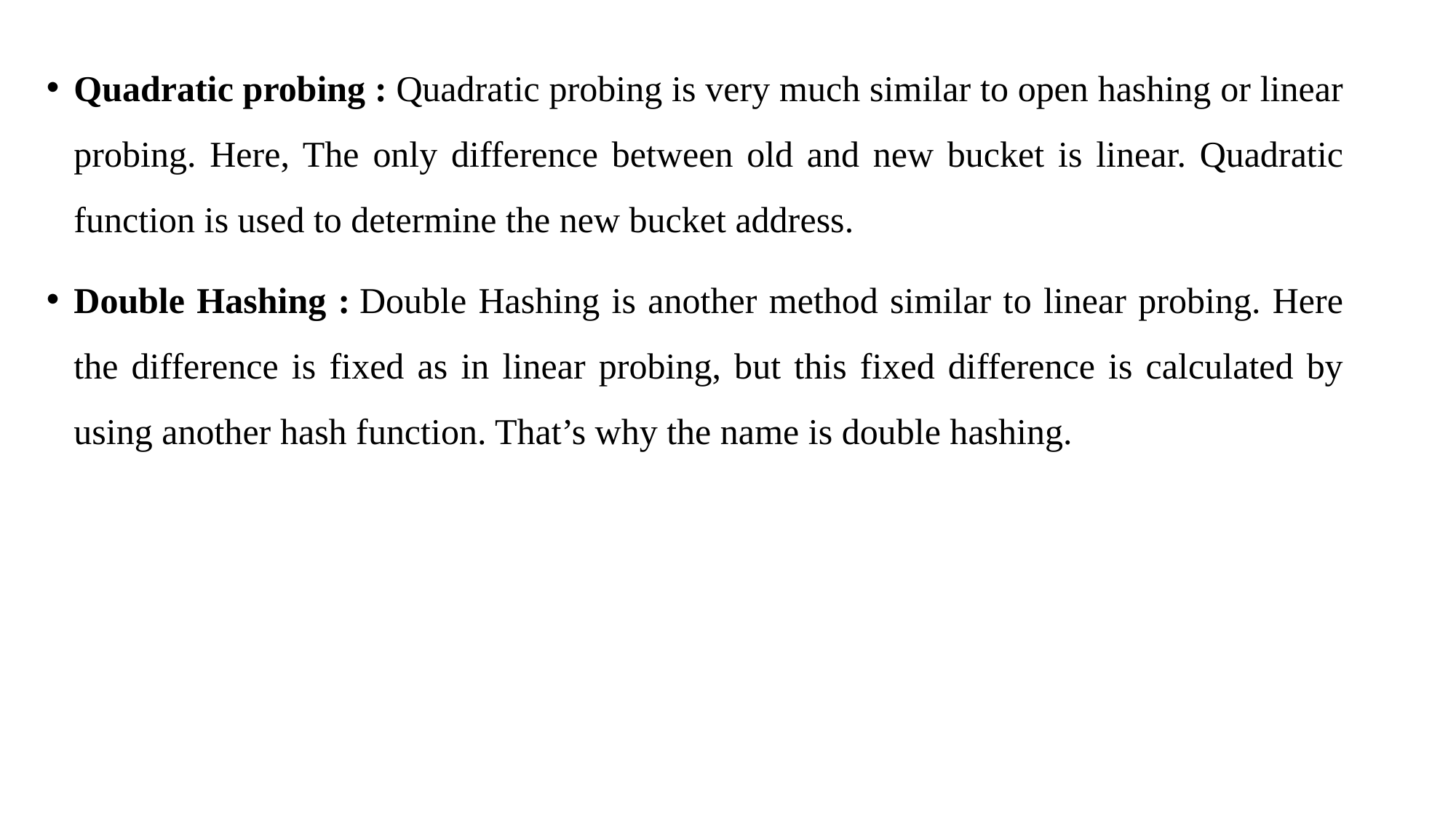

Quadratic probing : Quadratic probing is very much similar to open hashing or linear probing. Here, The only difference between old and new bucket is linear. Quadratic function is used to determine the new bucket address.
Double Hashing : Double Hashing is another method similar to linear probing. Here the difference is fixed as in linear probing, but this fixed difference is calculated by using another hash function. That’s why the name is double hashing.